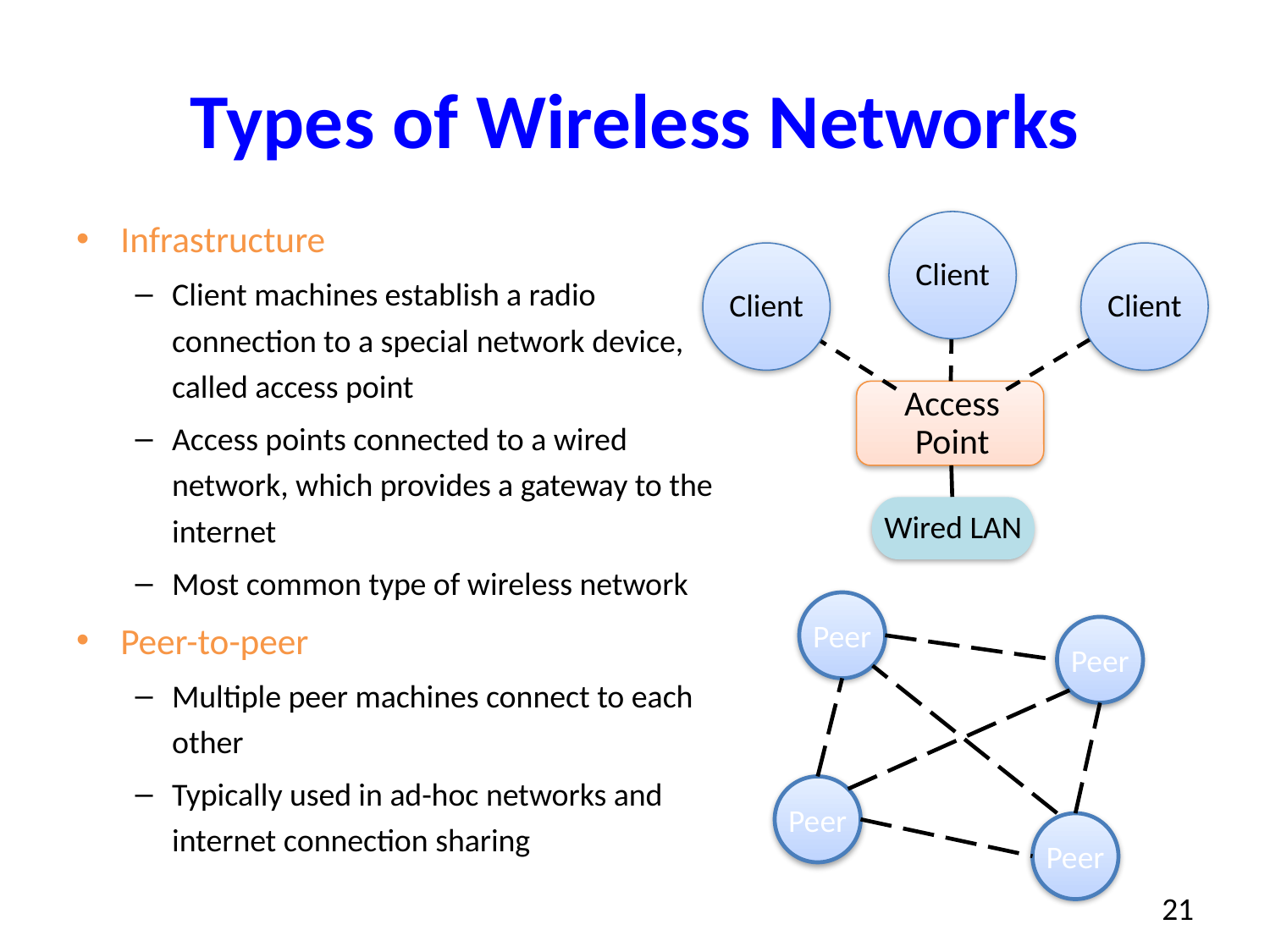

# Types of Wireless Networks
Infrastructure
Client machines establish a radio connection to a special network device, called access point
Access points connected to a wired network, which provides a gateway to the internet
Most common type of wireless network
Peer-to-peer
Multiple peer machines connect to each other
Typically used in ad-hoc networks and internet connection sharing
Access Point

Client

Client

Client

Wired LAN
Peer
Peer
Peer
Peer
21